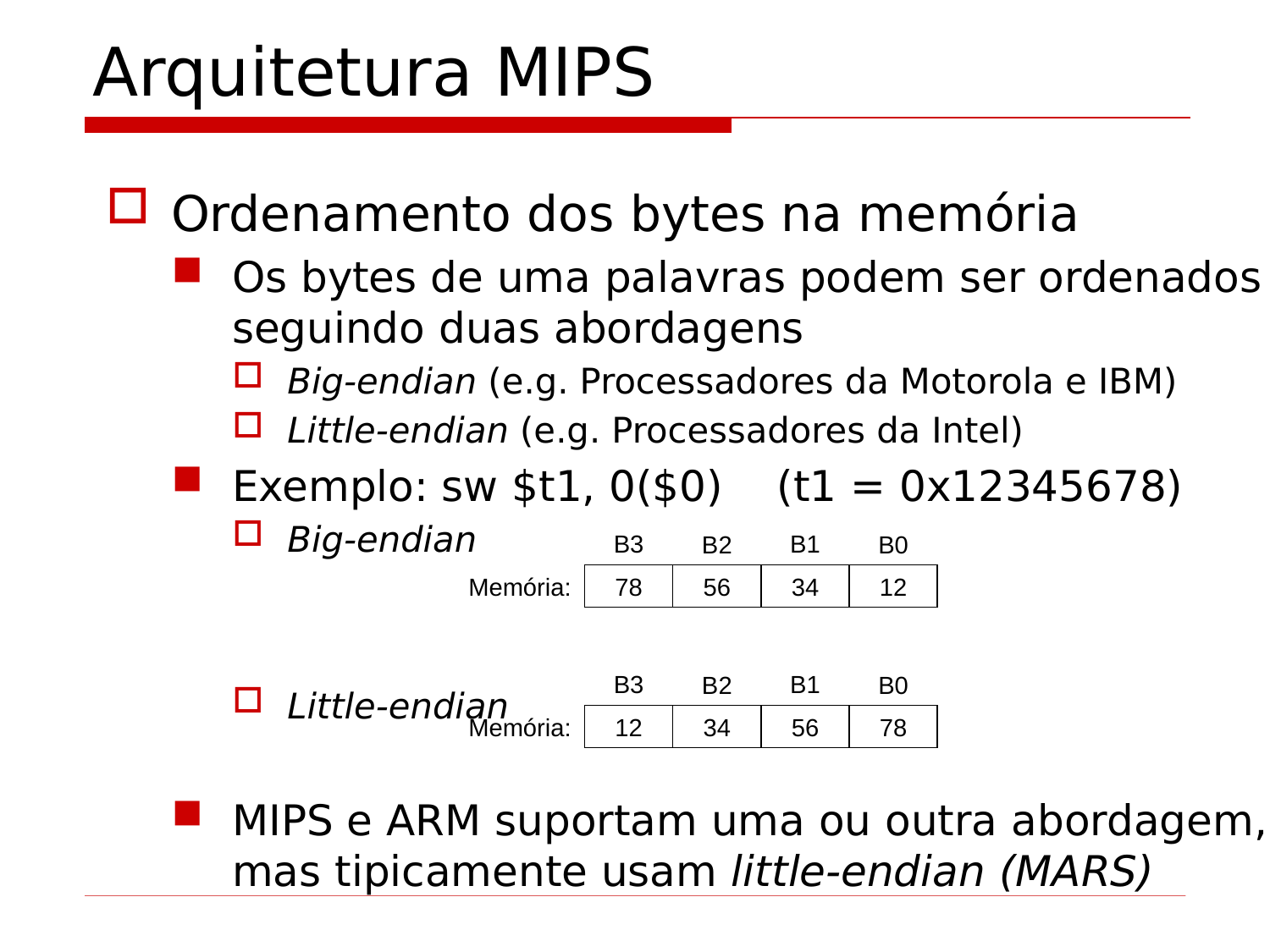

# Arquitetura MIPS
Ordenamento dos bytes na memória
Os bytes de uma palavras podem ser ordenados seguindo duas abordagens
Big-endian (e.g. Processadores da Motorola e IBM)
Little-endian (e.g. Processadores da Intel)
Exemplo: sw $t1, 0($0)    (t1 = 0x12345678)
Big-endian

Little-endian

MIPS e ARM suportam uma ou outra abordagem, mas tipicamente usam little-endian (MARS)

B3
B1
B2
B0
Memória:
78
56
34
12
B3
B1
B2
B0
Memória:
12
34
56
78